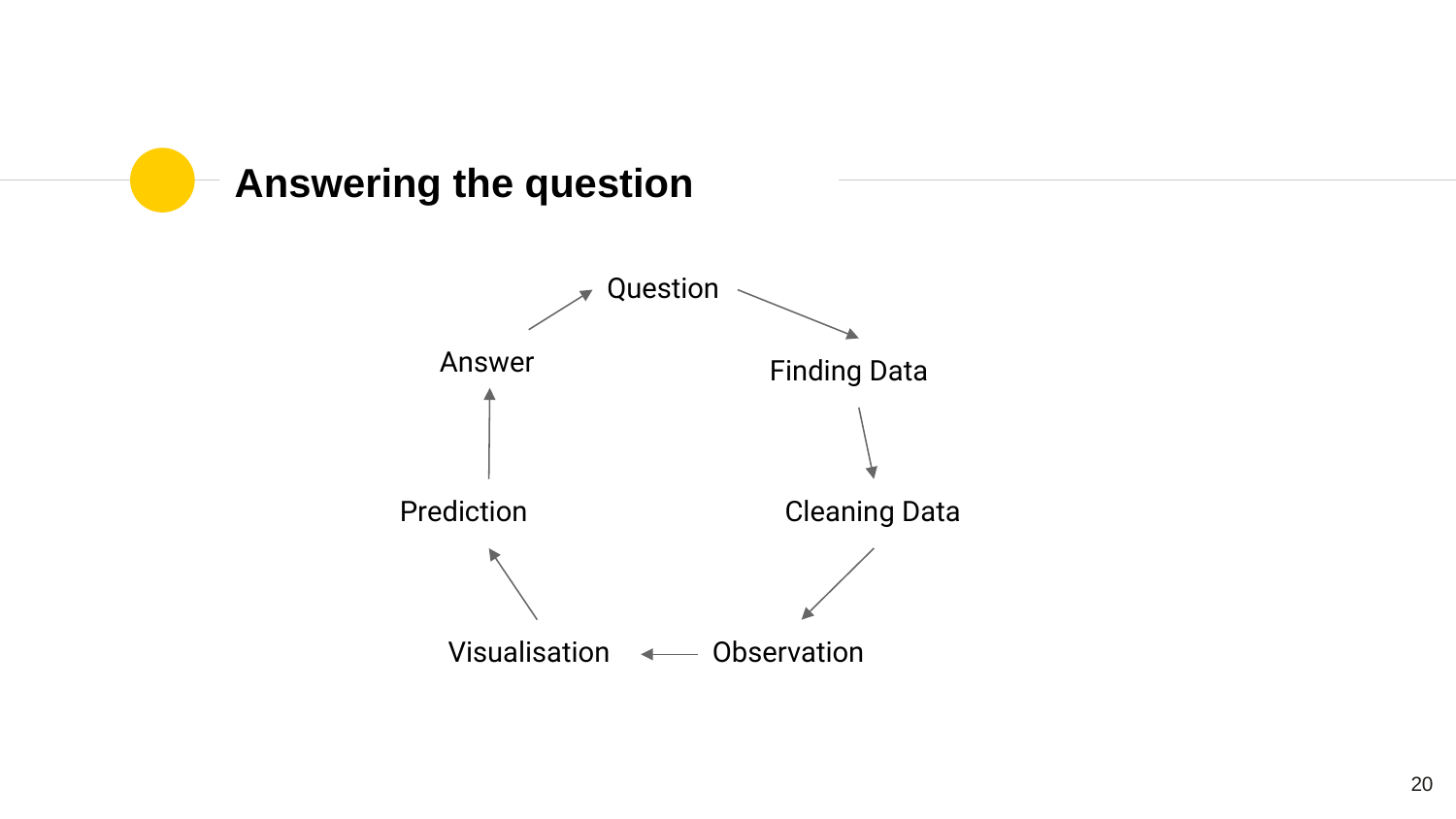

# Answering the question
Question
Answer
Finding Data
Prediction
Cleaning Data
Visualisation
Observation
20